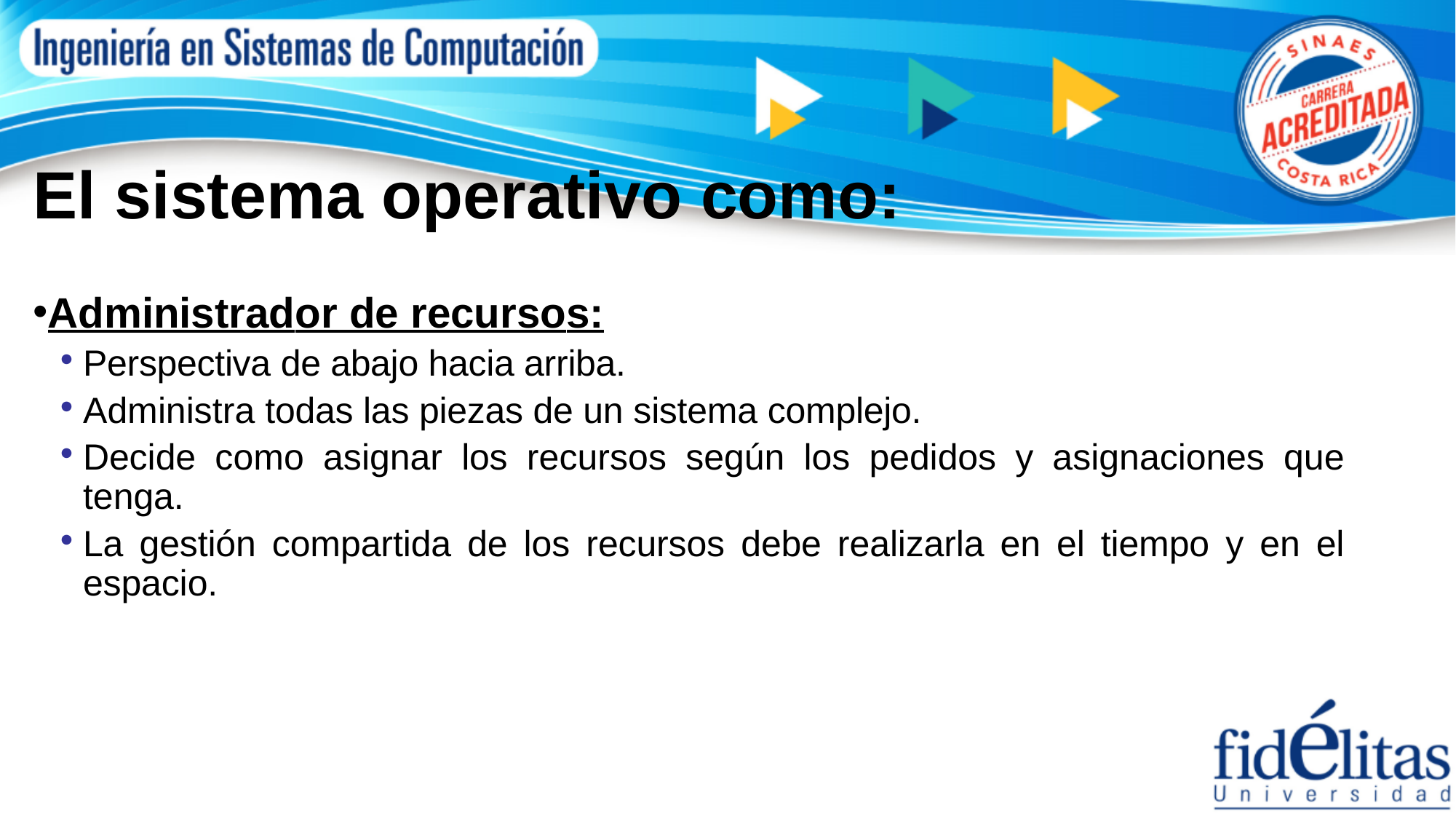

# El sistema operativo como:
Administrador de recursos:
Perspectiva de abajo hacia arriba.
Administra todas las piezas de un sistema complejo.
Decide como asignar los recursos según los pedidos y asignaciones que tenga.
La gestión compartida de los recursos debe realizarla en el tiempo y en el espacio.